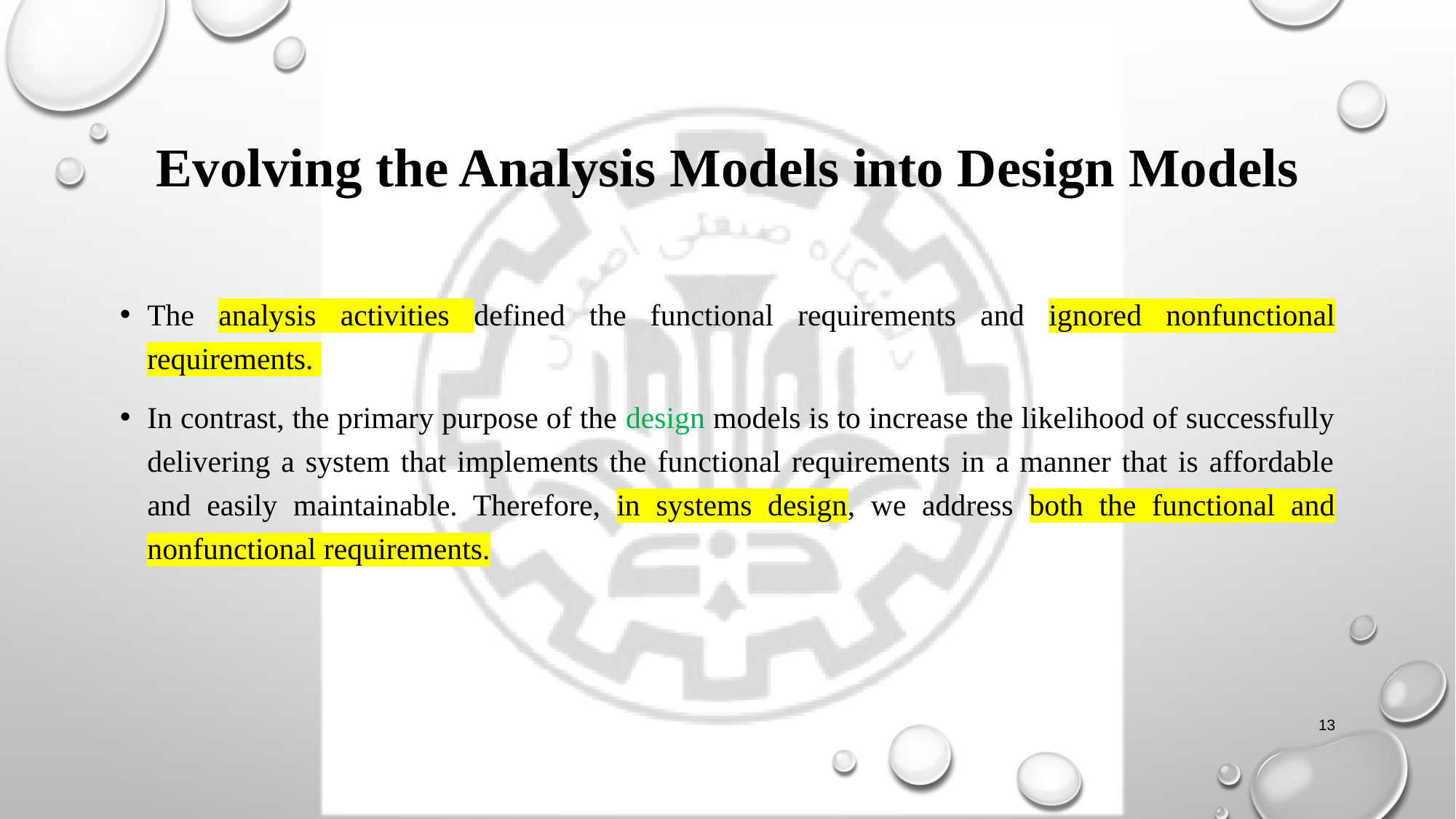

# Evolving the Analysis Models into Design Models
The analysis activities defined the functional requirements and ignored nonfunctional requirements.
In contrast, the primary purpose of the design models is to increase the likelihood of successfully delivering a system that implements the functional requirements in a manner that is affordable and easily maintainable. Therefore, in systems design, we address both the functional and nonfunctional requirements.
13